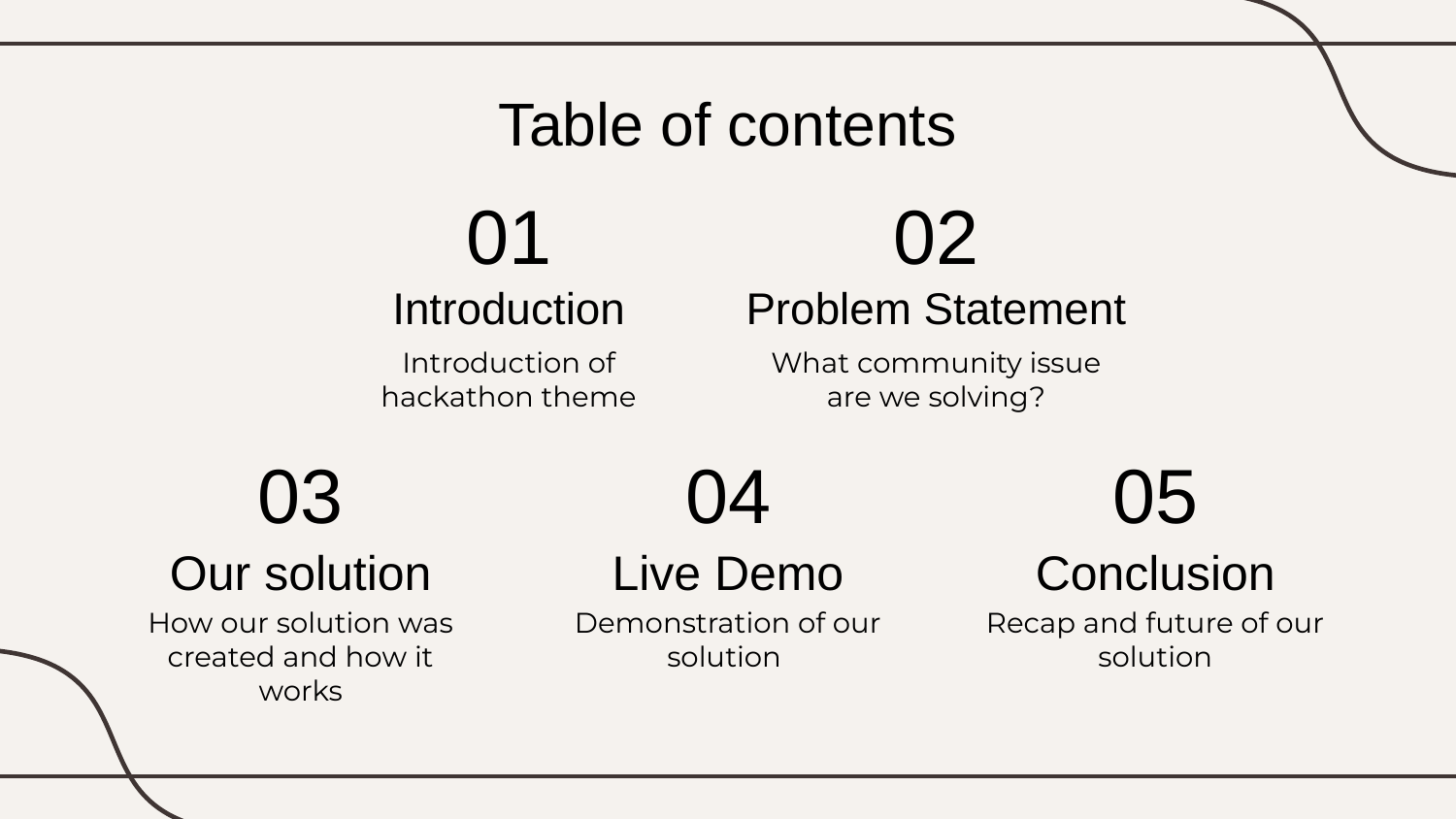

Table of contents
01
02
# Introduction
Problem Statement
Introduction of hackathon theme
What community issue are we solving?
03
04
05
Our solution
Live Demo
Conclusion
How our solution was created and how it works
Demonstration of our solution
Recap and future of our solution